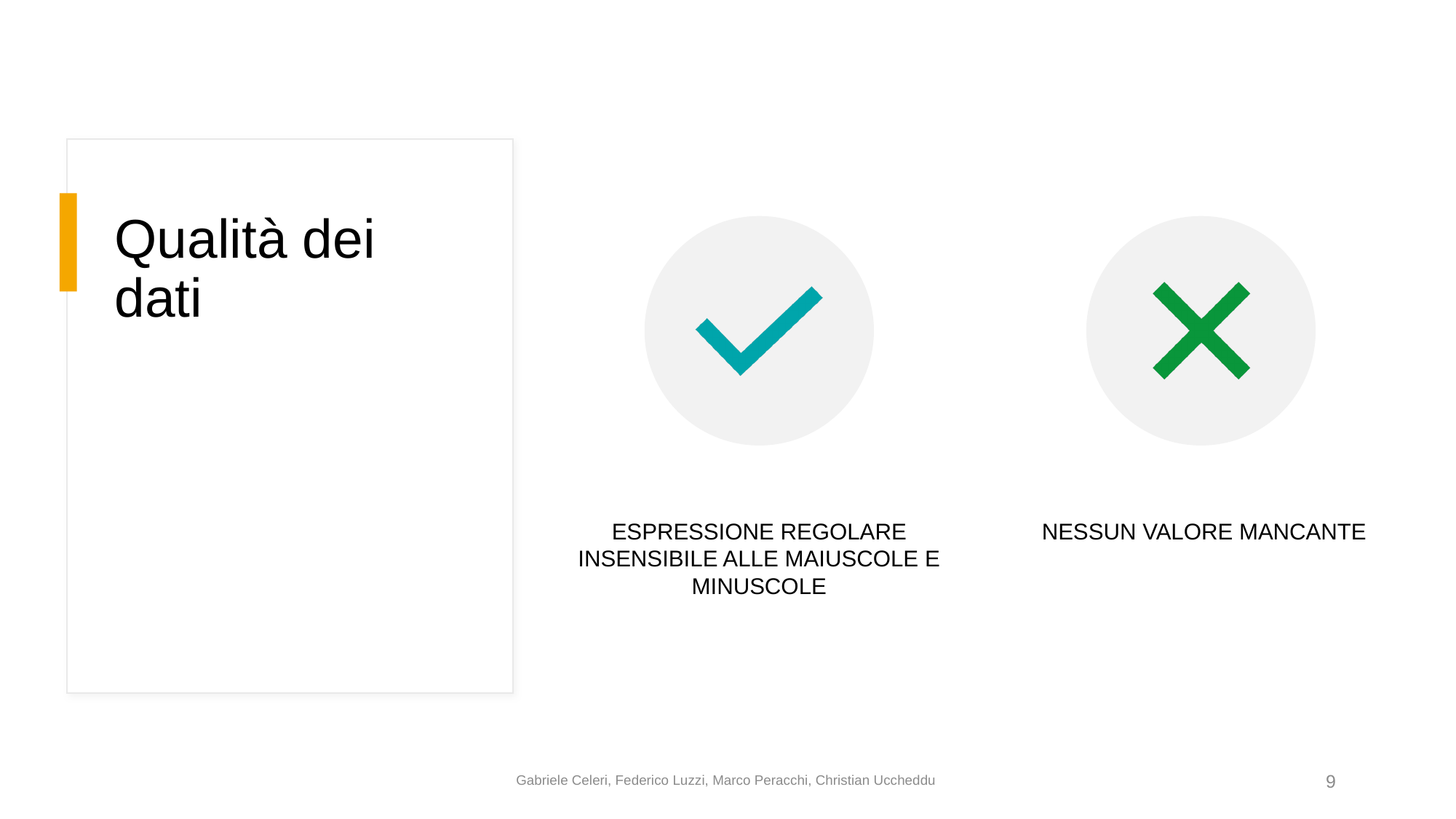

Espressione regolare insensibile alle maiuscole e minuscole
 Nessun valore mancante

# Qualità dei dati
Gabriele Celeri, Federico Luzzi, Marco Peracchi, Christian Uccheddu
9